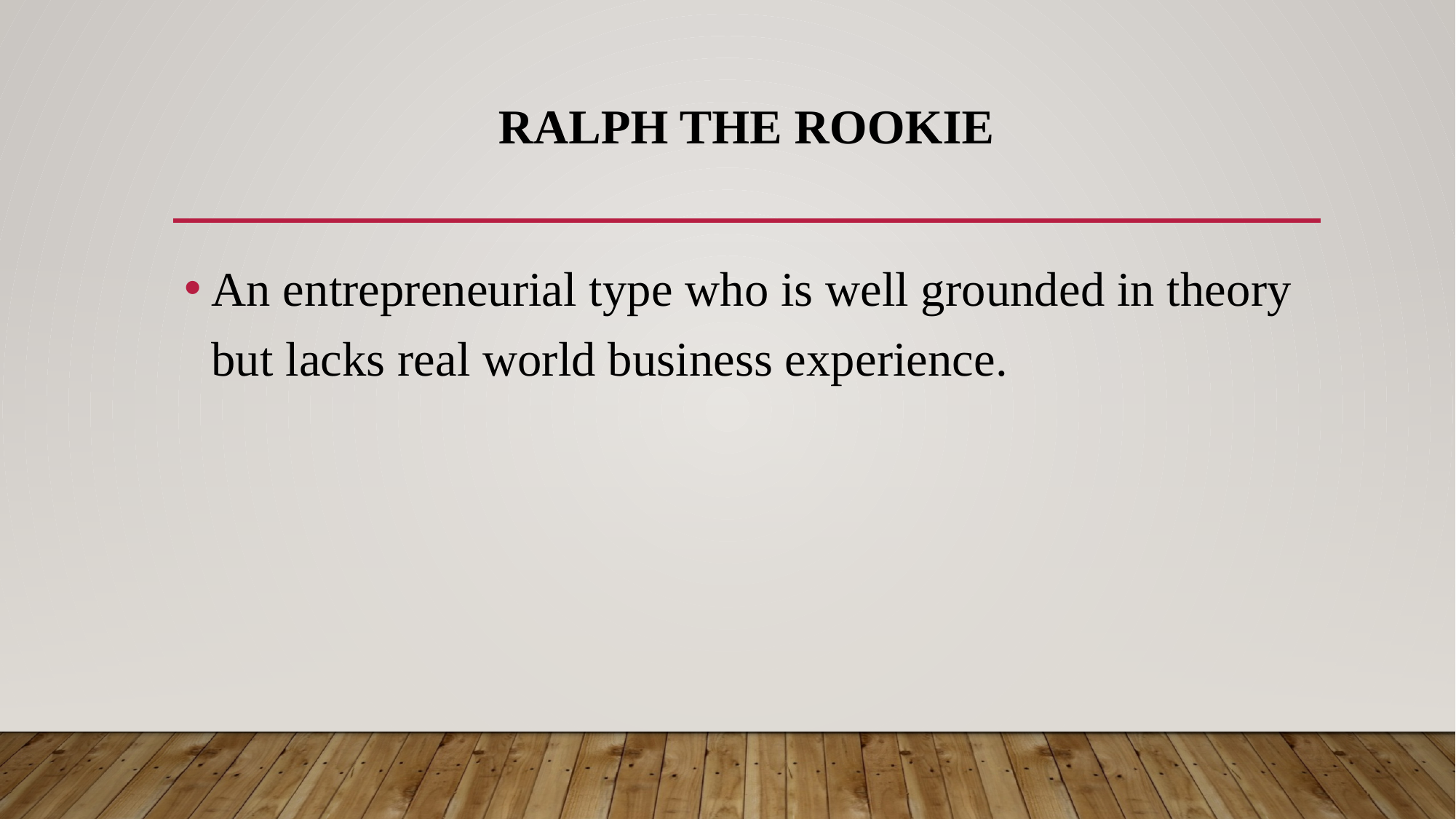

# Ralph the Rookie
An entrepreneurial type who is well grounded in theory but lacks real world business experience.